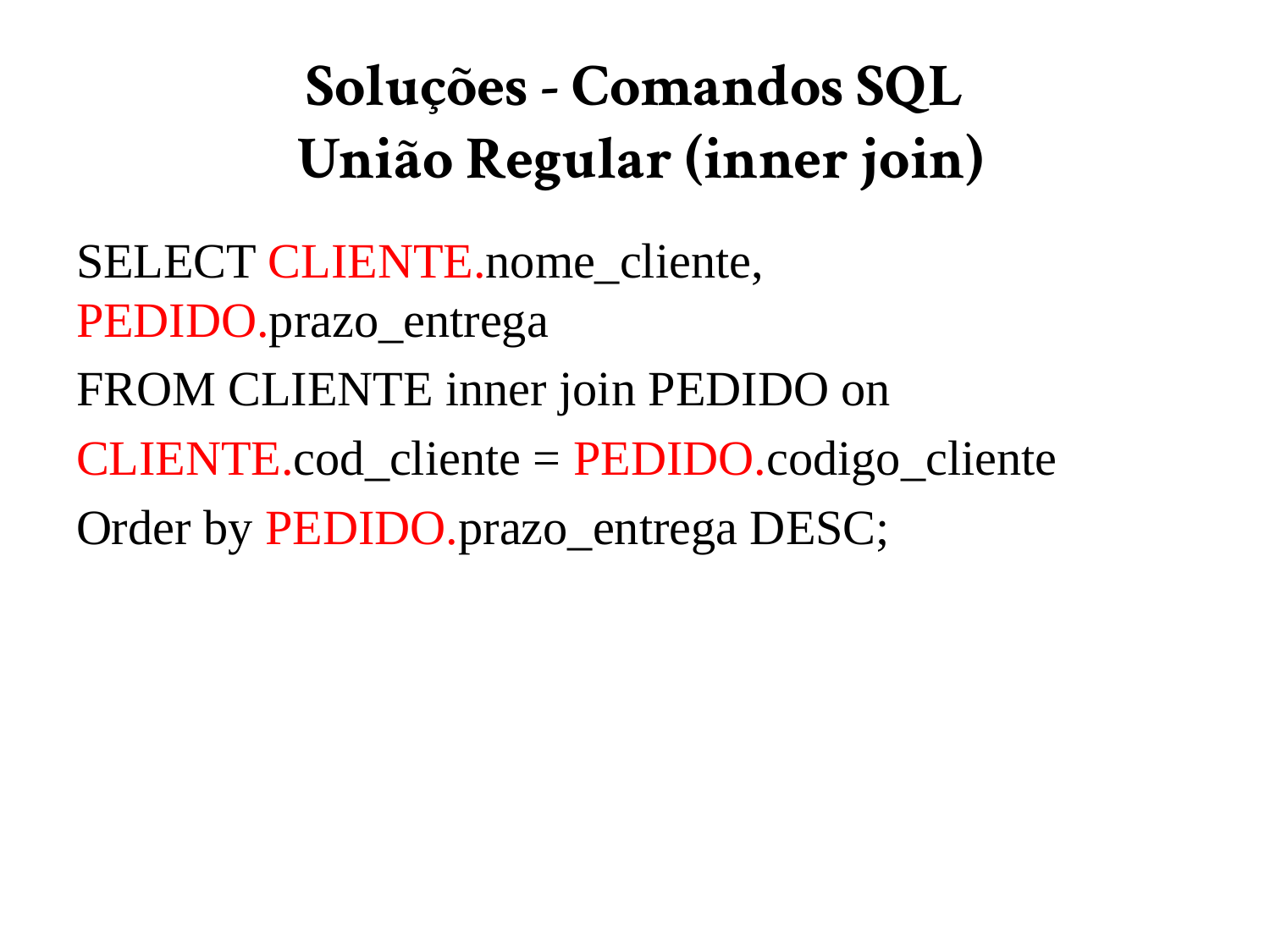

# Soluções - Comandos SQL União Regular (inner join)
SELECT CLIENTE.nome_cliente, PEDIDO.prazo_entrega
FROM CLIENTE inner join PEDIDO on
CLIENTE.cod_cliente = PEDIDO.codigo_cliente
Order by PEDIDO.prazo_entrega DESC;